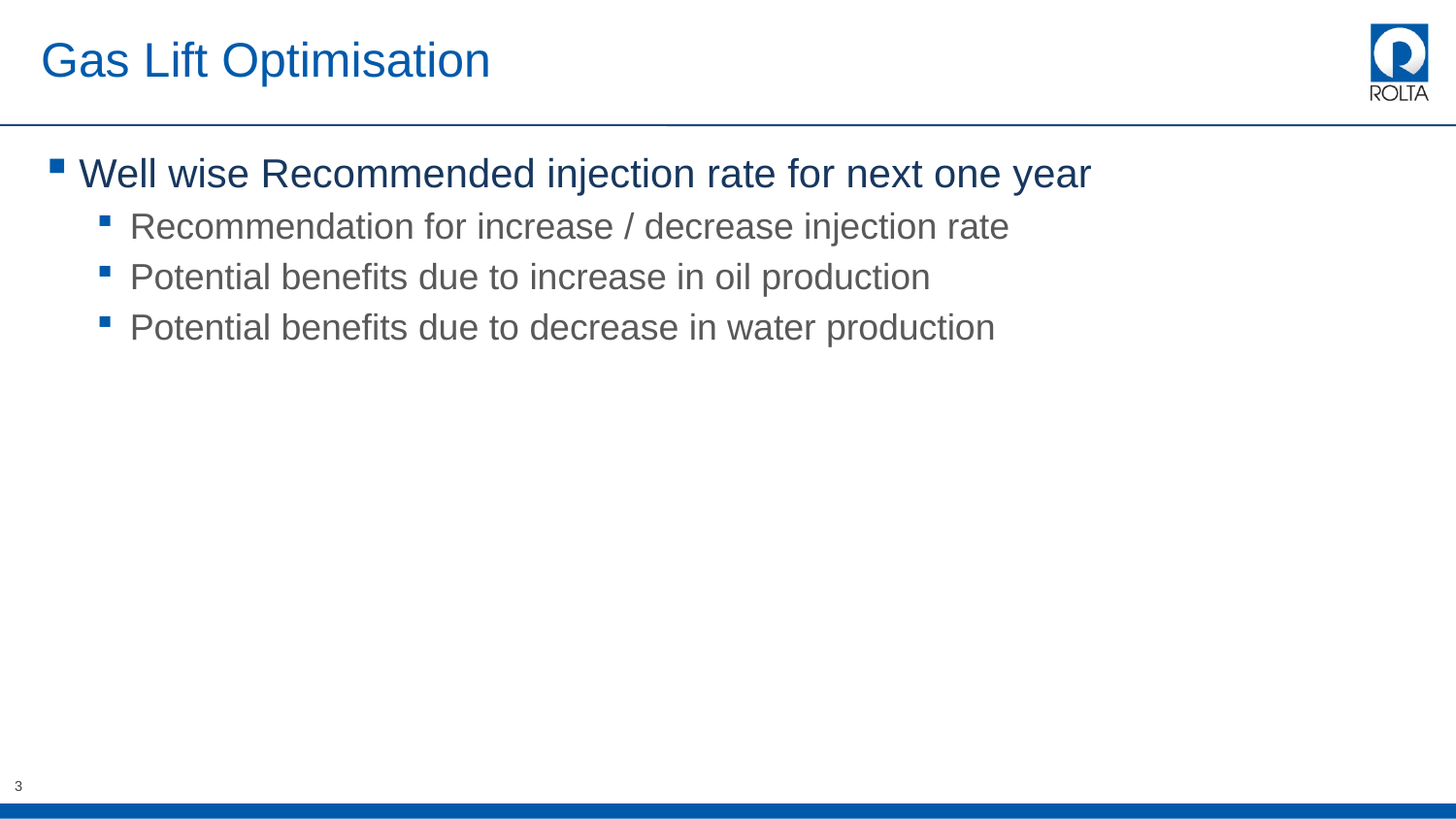

# Gas Lift Optimisation
Well wise Recommended injection rate for next one year
Recommendation for increase / decrease injection rate
Potential benefits due to increase in oil production
Potential benefits due to decrease in water production

3